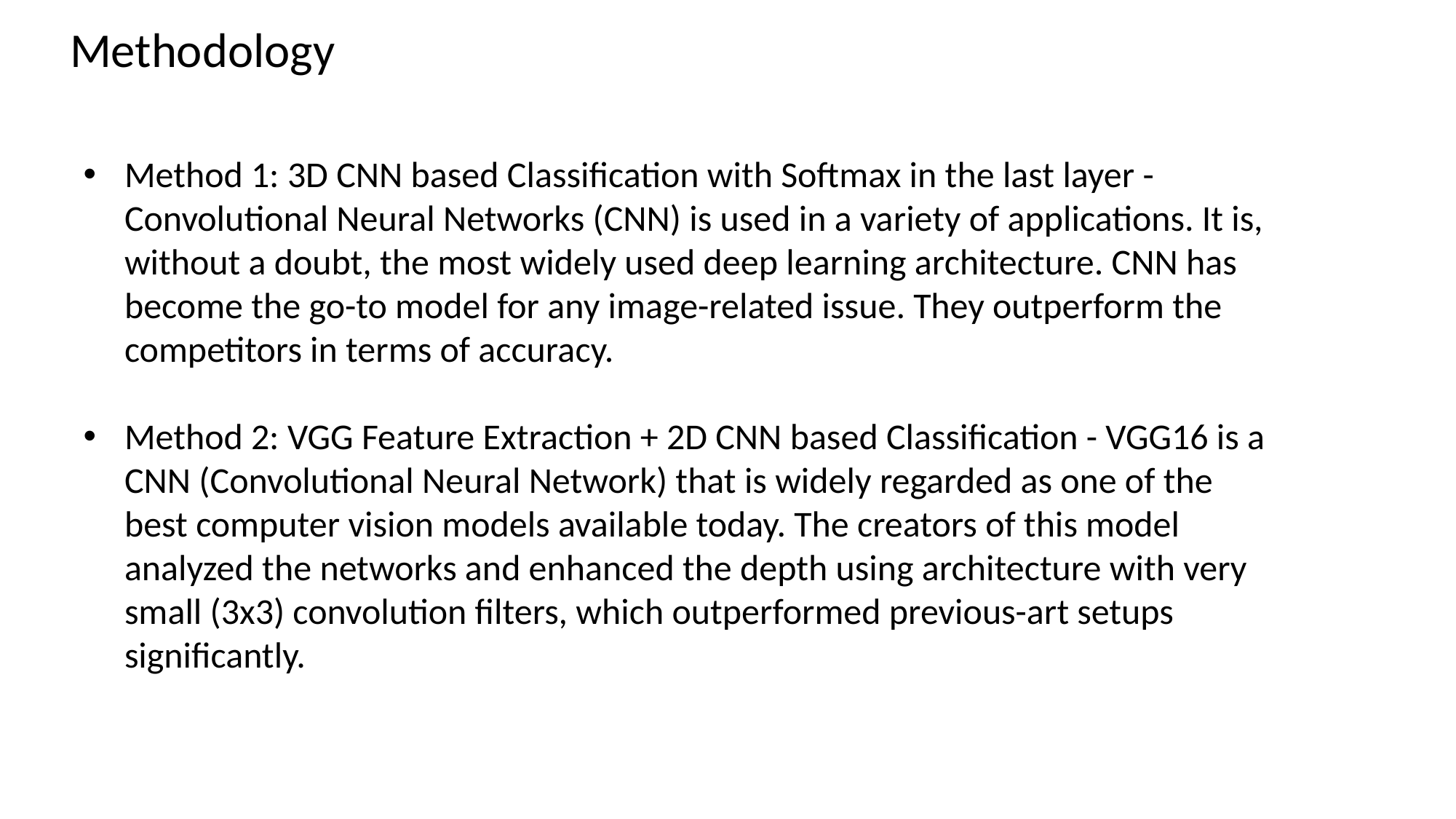

Methodology
Method 1: 3D CNN based Classification with Softmax in the last layer - Convolutional Neural Networks (CNN) is used in a variety of applications. It is, without a doubt, the most widely used deep learning architecture. CNN has become the go-to model for any image-related issue. They outperform the competitors in terms of accuracy.

Method 2: VGG Feature Extraction + 2D CNN based Classification - VGG16 is a CNN (Convolutional Neural Network) that is widely regarded as one of the best computer vision models available today. The creators of this model analyzed the networks and enhanced the depth using architecture with very small (3x3) convolution filters, which outperformed previous-art setups significantly.